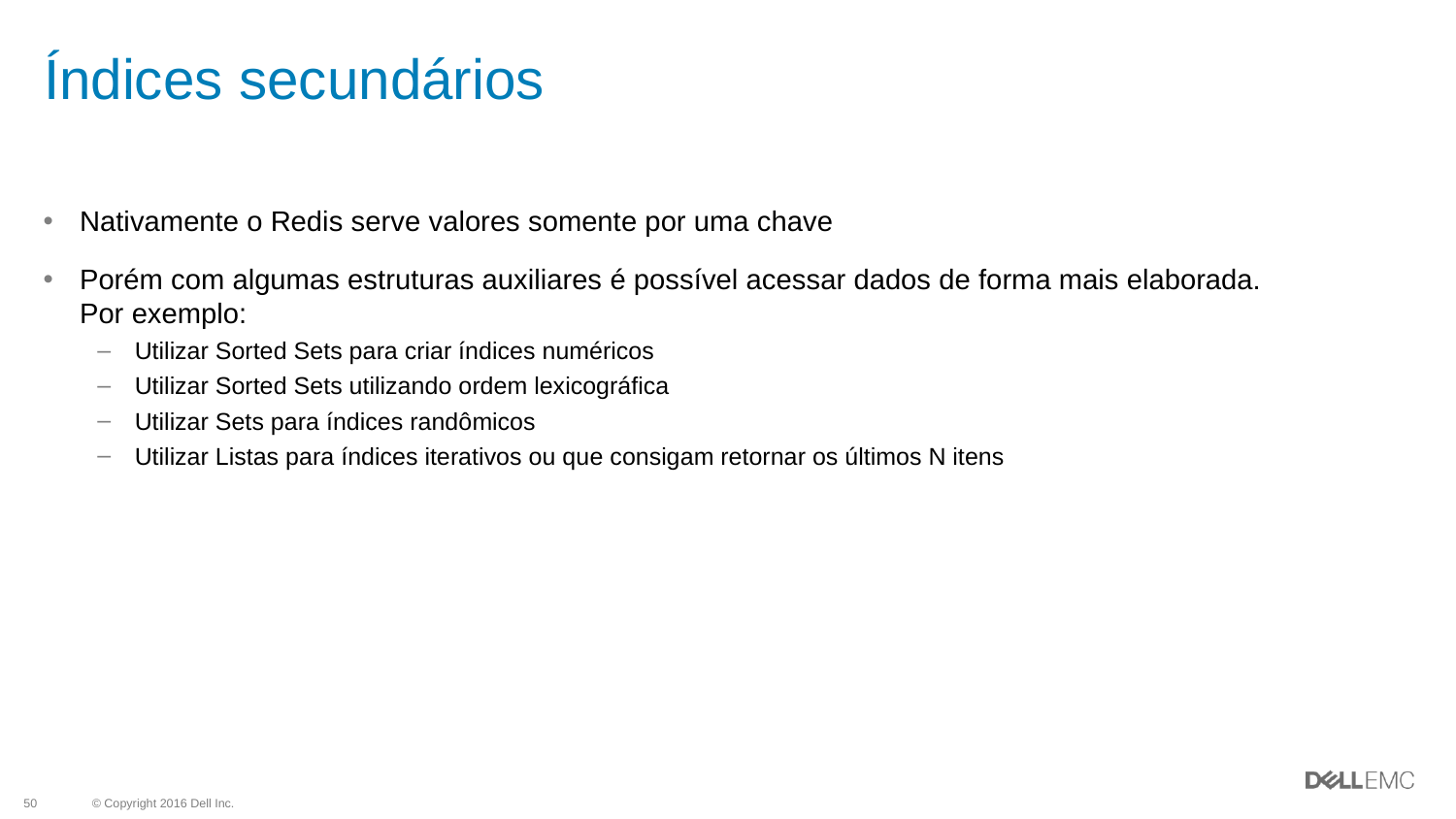

# Índices secundários
Nativamente o Redis serve valores somente por uma chave
Porém com algumas estruturas auxiliares é possível acessar dados de forma mais elaborada. Por exemplo:
Utilizar Sorted Sets para criar índices numéricos
Utilizar Sorted Sets utilizando ordem lexicográfica
Utilizar Sets para índices randômicos
Utilizar Listas para índices iterativos ou que consigam retornar os últimos N itens